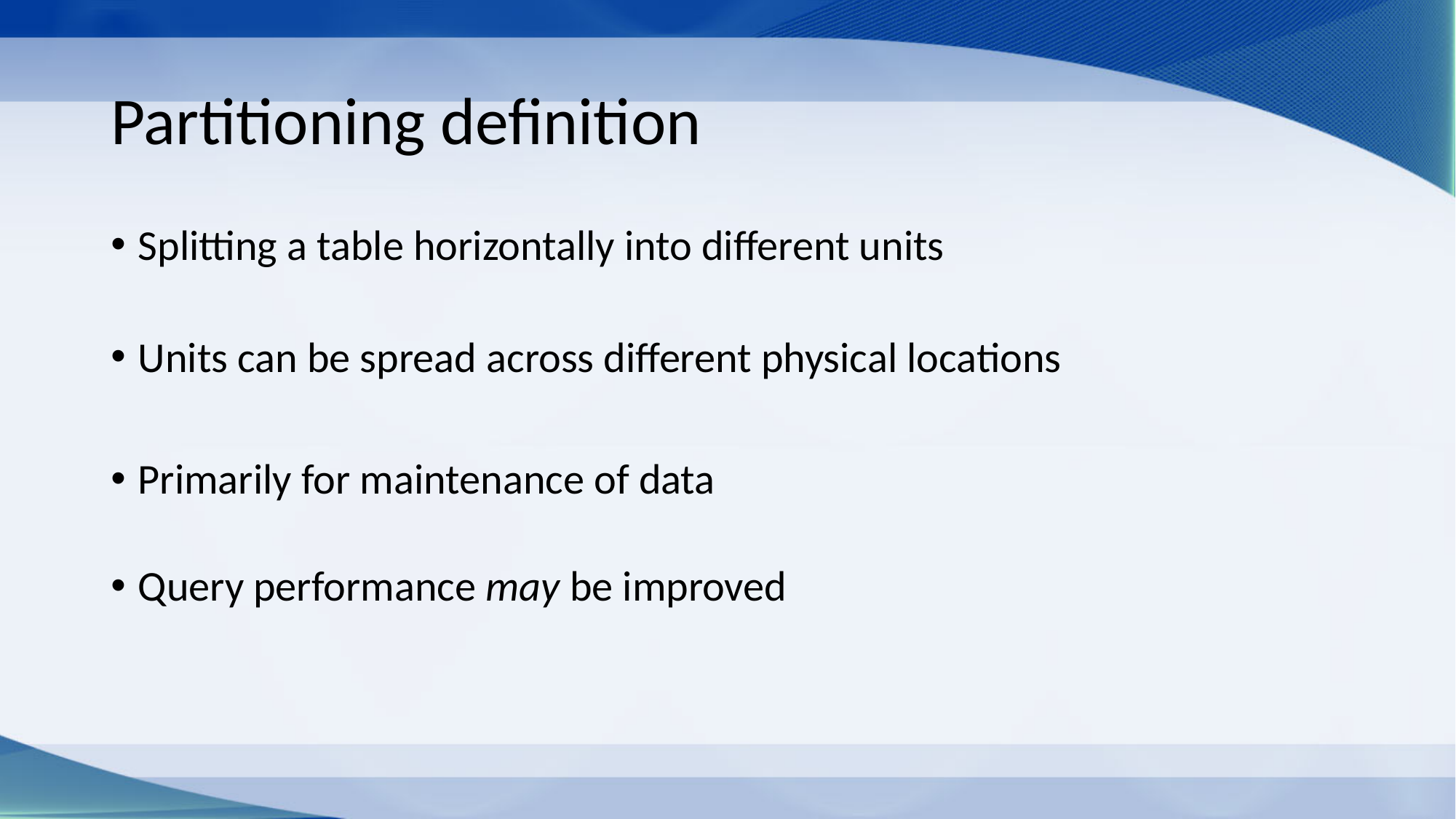

# Partitioning definition
Splitting a table horizontally into different units
Units can be spread across different physical locations

Primarily for maintenance of data
Query performance may be improved